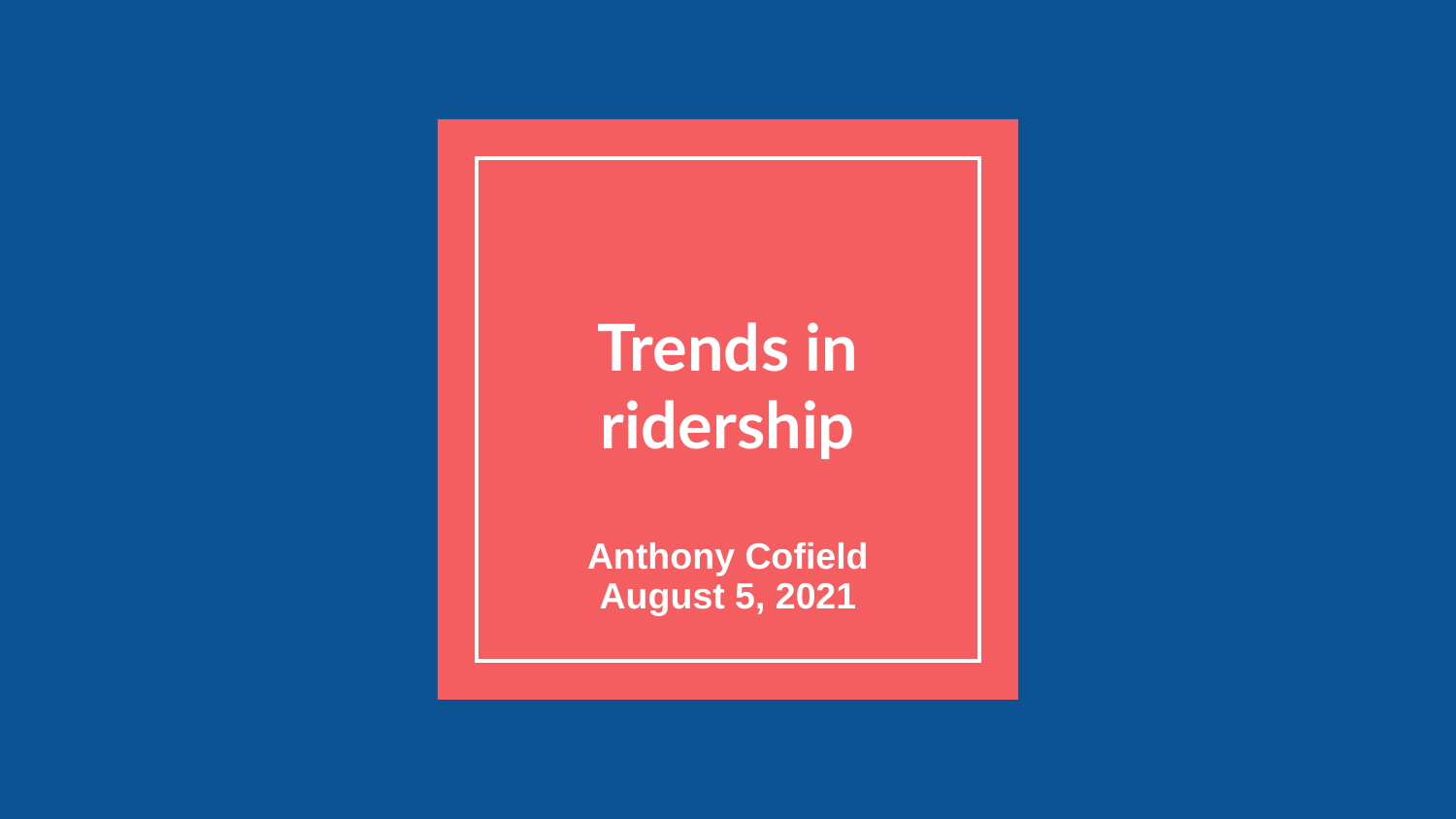

# Trends in ridership
Anthony Cofield
August 5, 2021